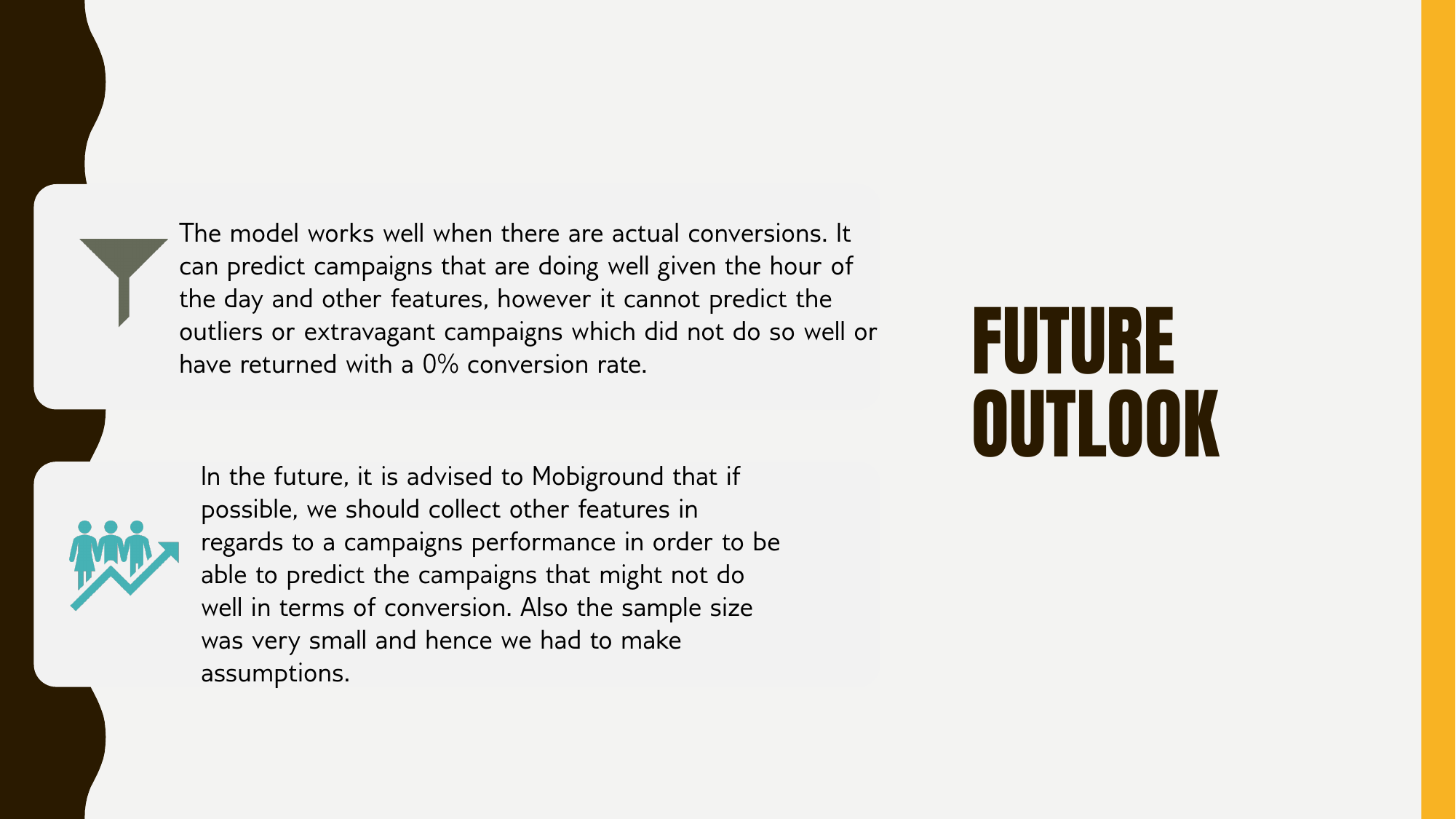

# FUTURE OUTLOOK

The model works well when there are actual conversions. It can predict campaigns that are doing well given the hour of the day and other features, however it cannot predict the outliers or extravagant campaigns which did not do so well or have returned with a 0% conversion rate.

In the future, it is advised to Mobiground that if possible, we should collect other features in regards to a campaigns performance in order to be able to predict the campaigns that might not do well in terms of conversion. Also the sample size was very small and hence we had to make assumptions.